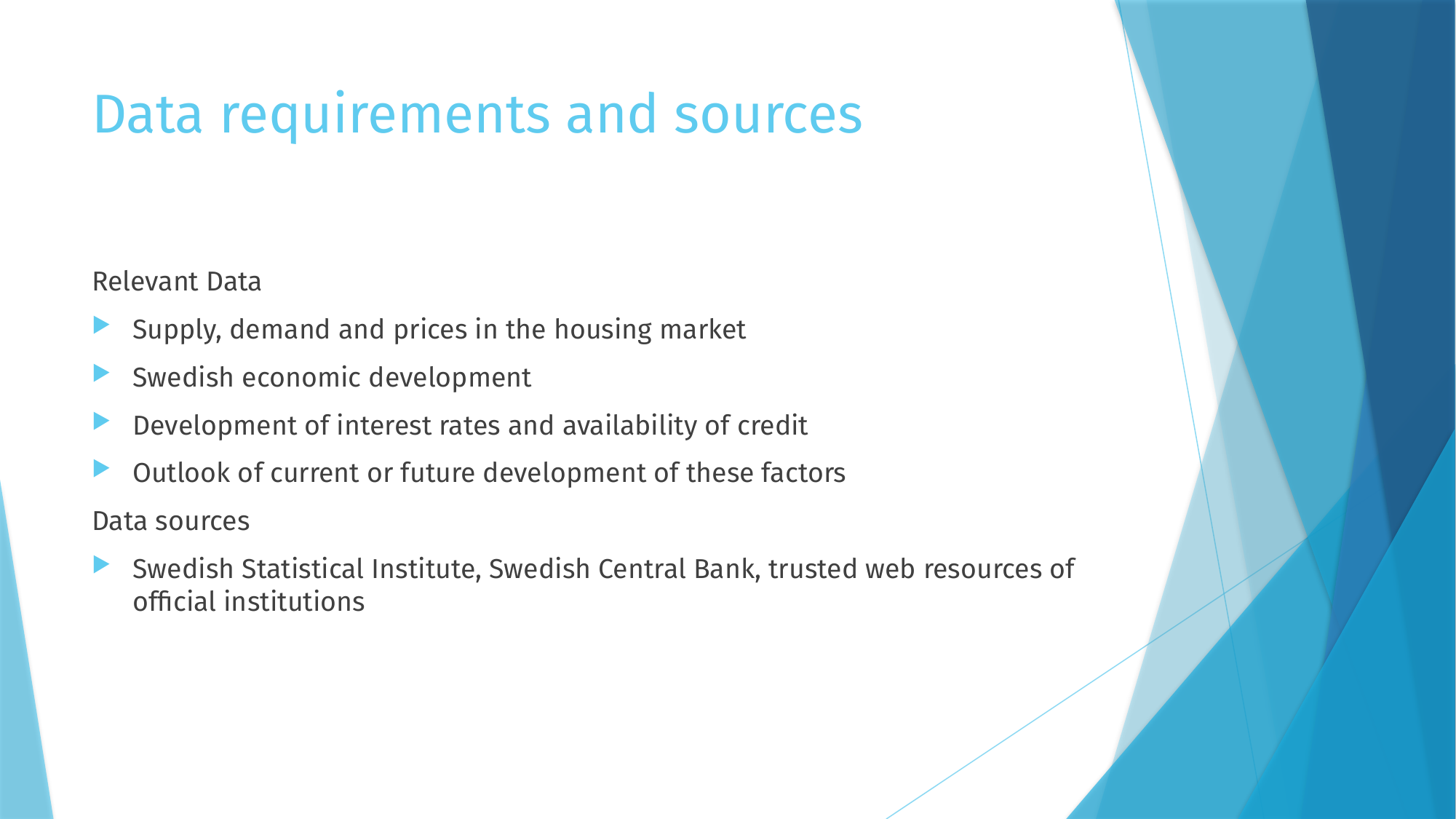

# Data requirements and sources
Relevant Data
Supply, demand and prices in the housing market
Swedish economic development
Development of interest rates and availability of credit
Outlook of current or future development of these factors
Data sources
Swedish Statistical Institute, Swedish Central Bank, trusted web resources of official institutions